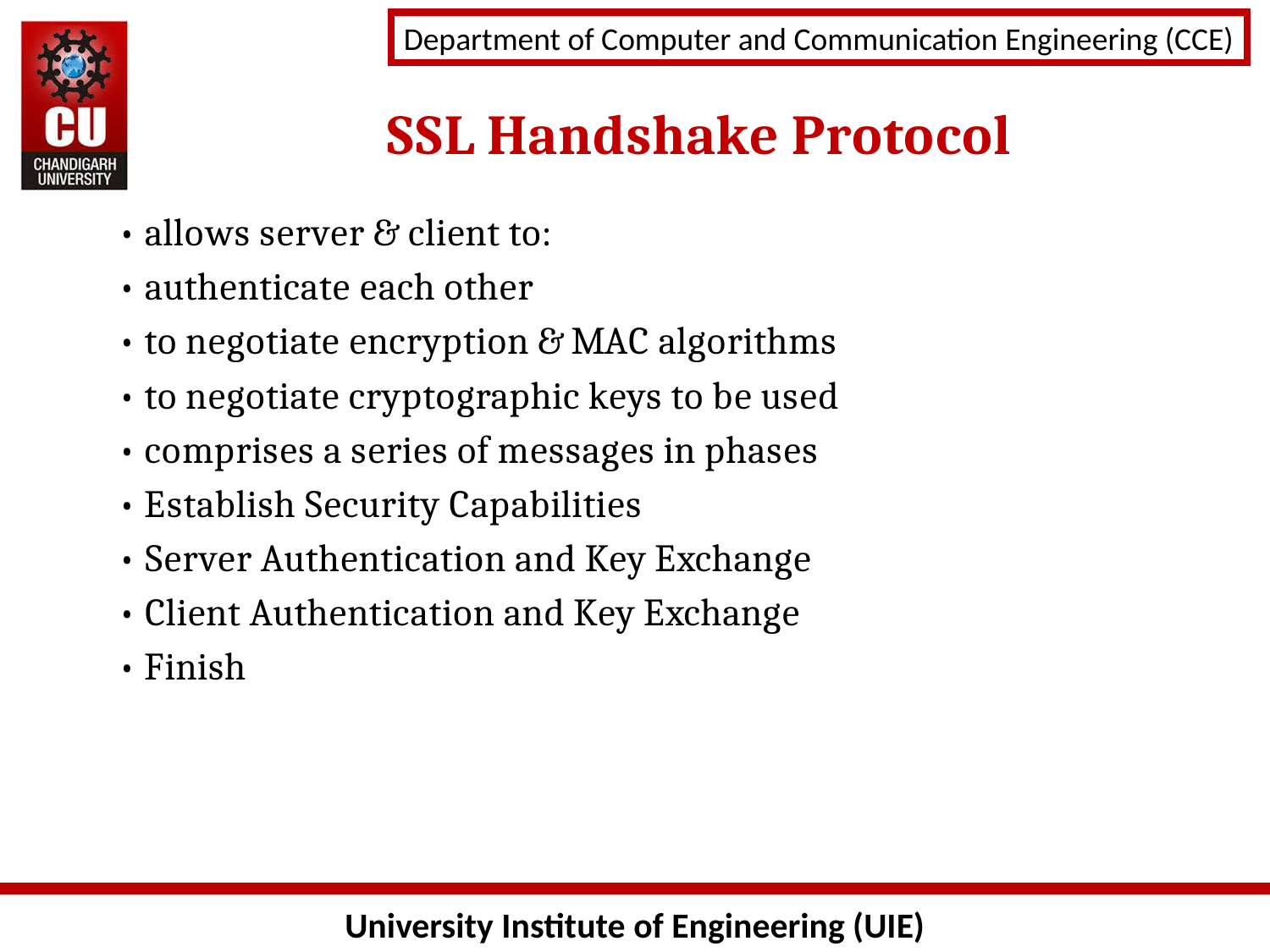

SSL Handshake Protocol
• allows server & client to:
• authenticate each other
• to negotiate encryption & MAC algorithms
• to negotiate cryptographic keys to be used
• comprises a series of messages in phases
• Establish Security Capabilities
• Server Authentication and Key Exchange
• Client Authentication and Key Exchange
• Finish